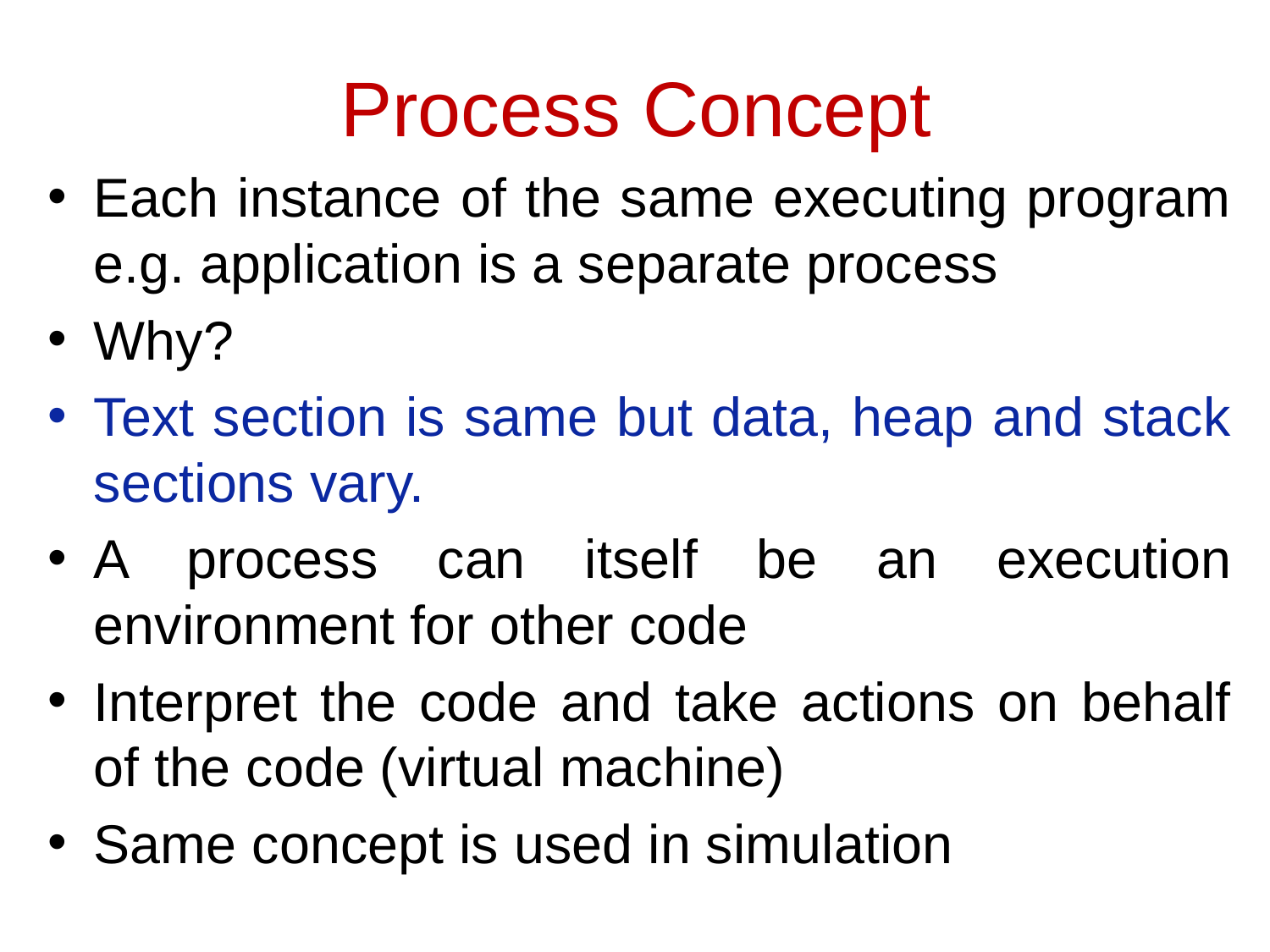

# Process Concept
Each instance of the same executing program e.g. application is a separate process
Why?
Text section is same but data, heap and stack sections vary.
A process can itself be an execution environment for other code
Interpret the code and take actions on behalf of the code (virtual machine)
Same concept is used in simulation